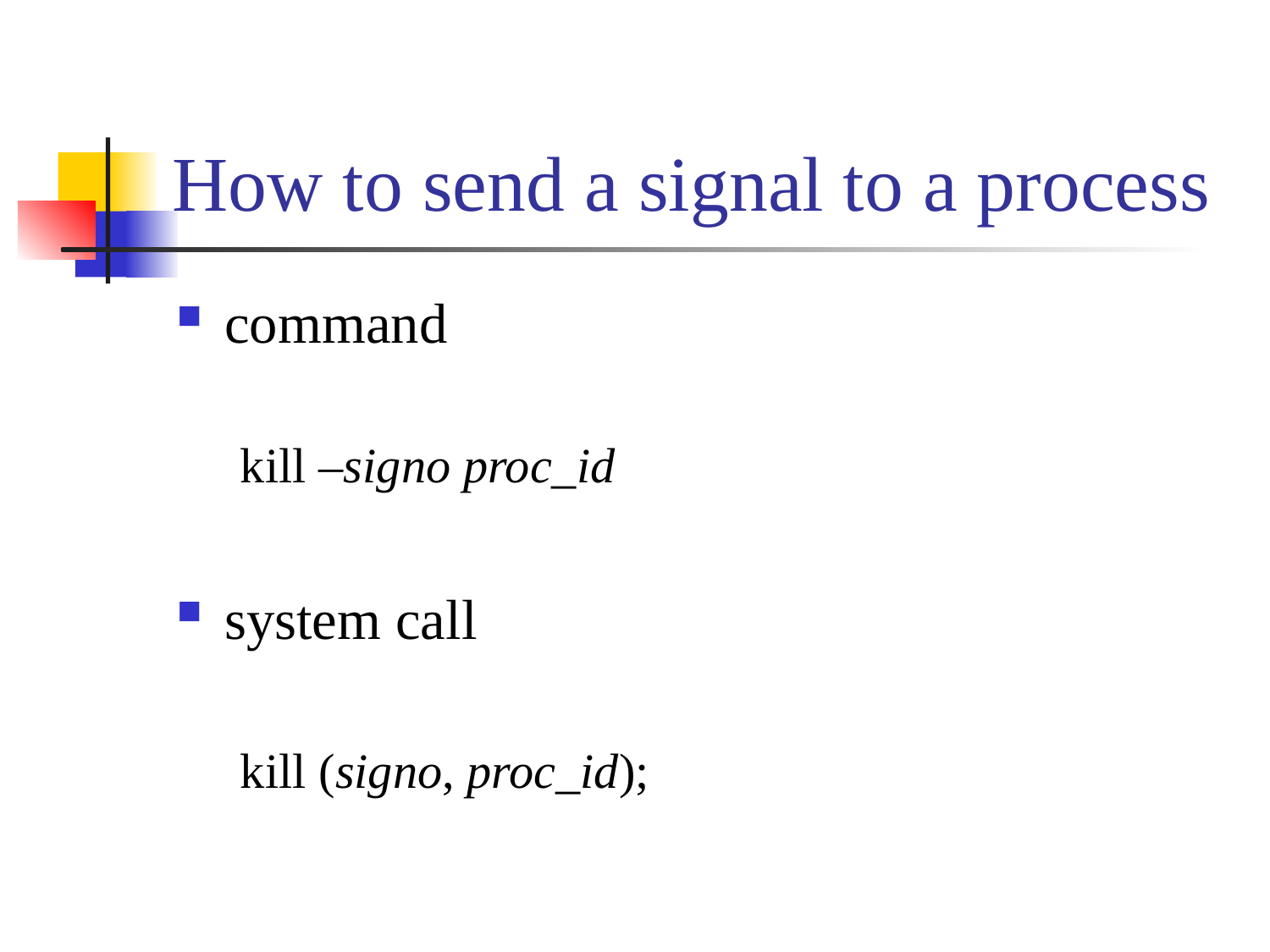

# How to send a signal to a process
command

kill –signo proc_id

system call

kill (signo, proc_id);